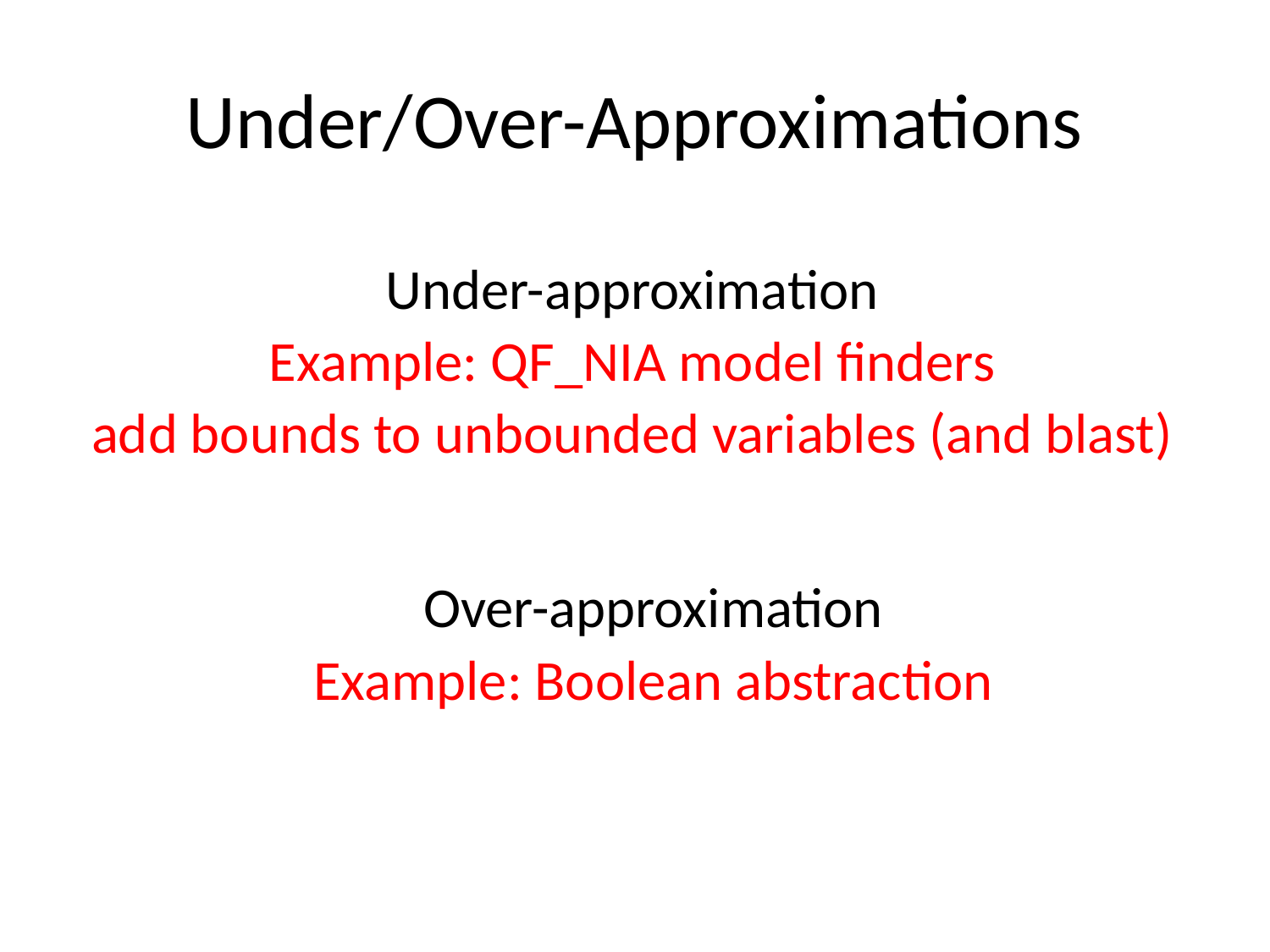

# Under/Over-Approximations
Under-approximation
Example: QF_NIA model finders
add bounds to unbounded variables (and blast)
Over-approximation
Example: Boolean abstraction